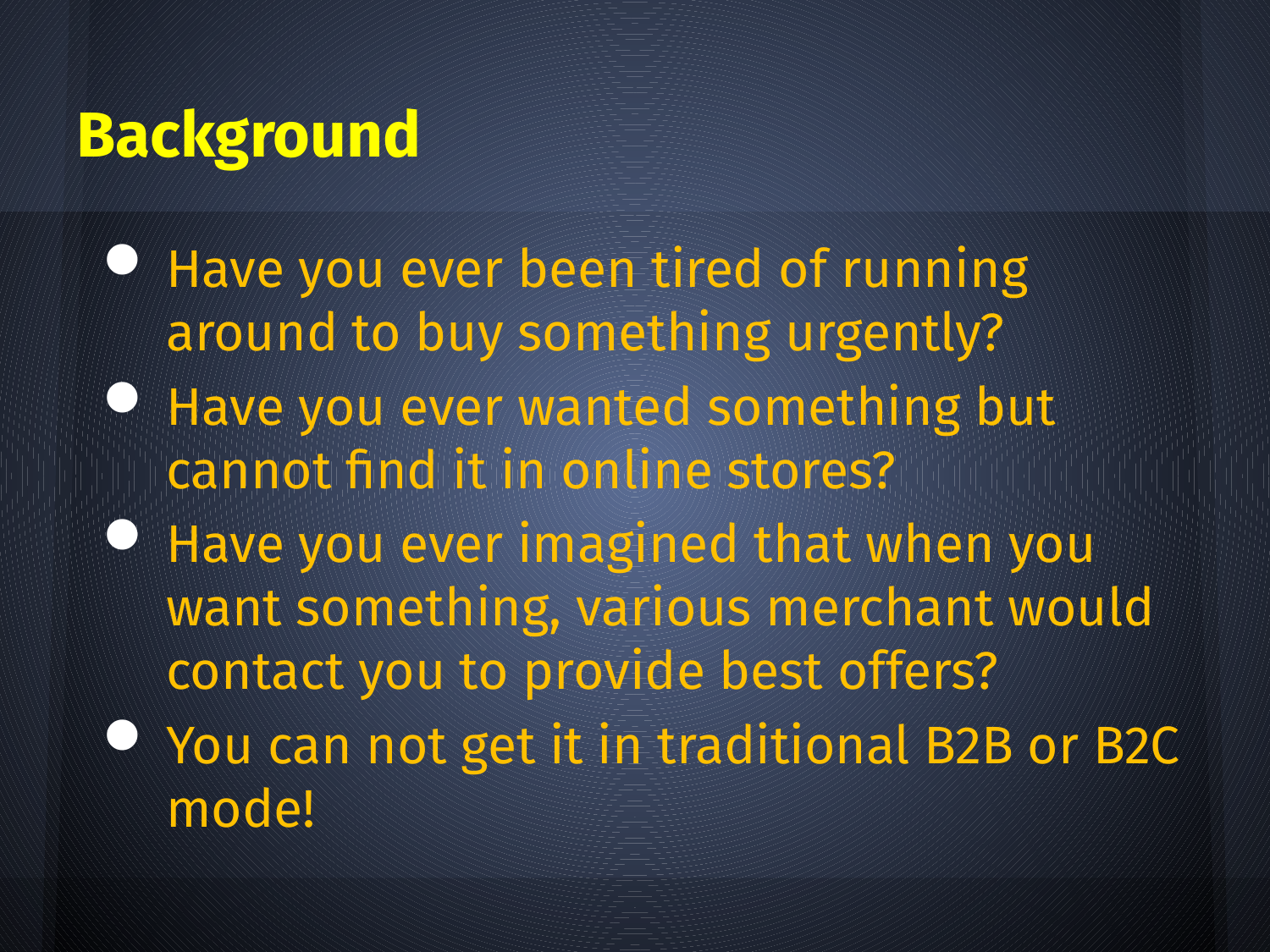

# Background
Have you ever been tired of running around to buy something urgently?
Have you ever wanted something but cannot find it in online stores?
Have you ever imagined that when you want something, various merchant would contact you to provide best offers?
You can not get it in traditional B2B or B2C mode!